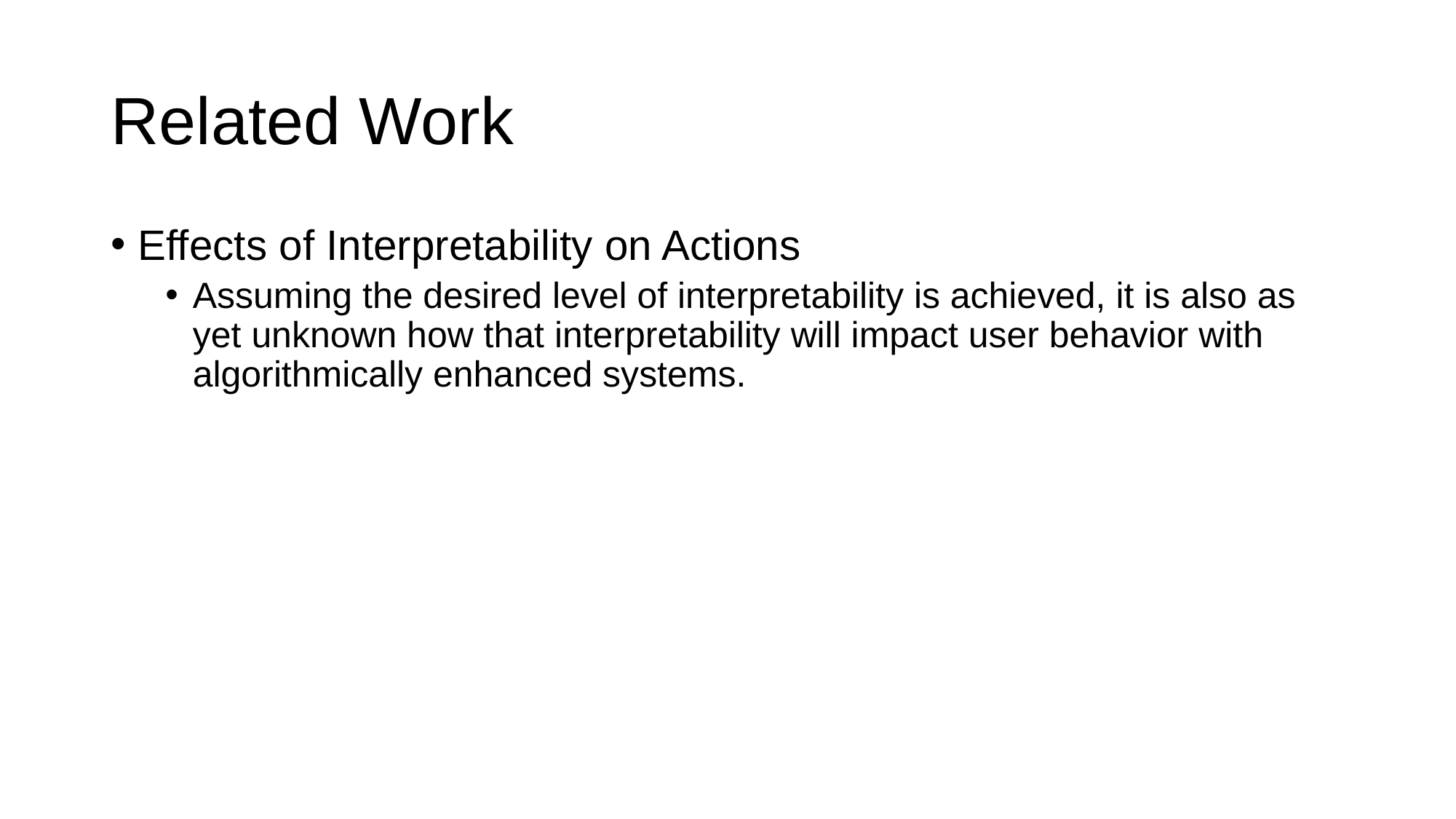

# Related Work
Effects of Interpretability on Actions
Assuming the desired level of interpretability is achieved, it is also as yet unknown how that interpretability will impact user behavior with algorithmically enhanced systems.